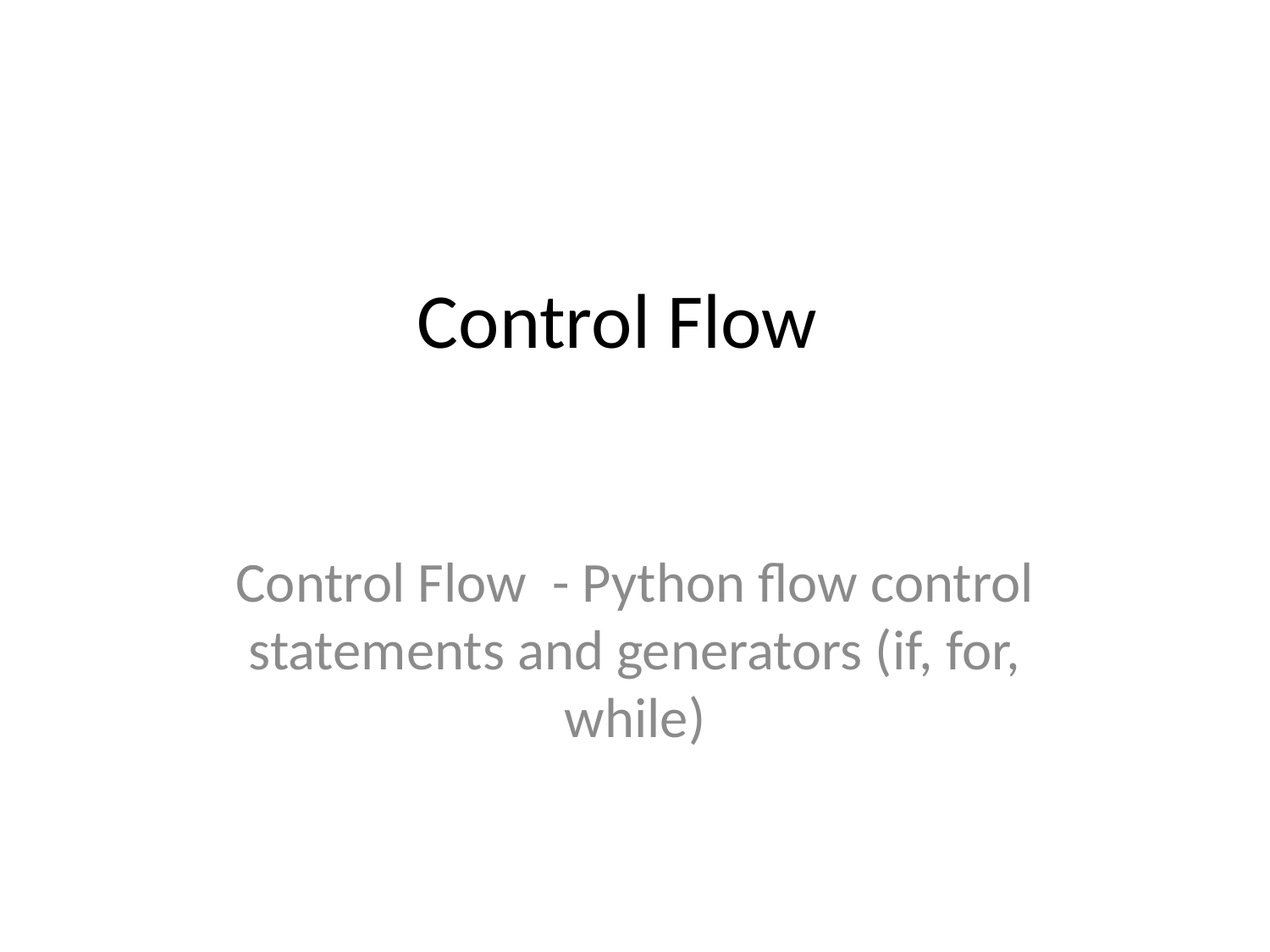

# Control Flow
Control Flow  - Python flow control statements and generators (if, for, while)